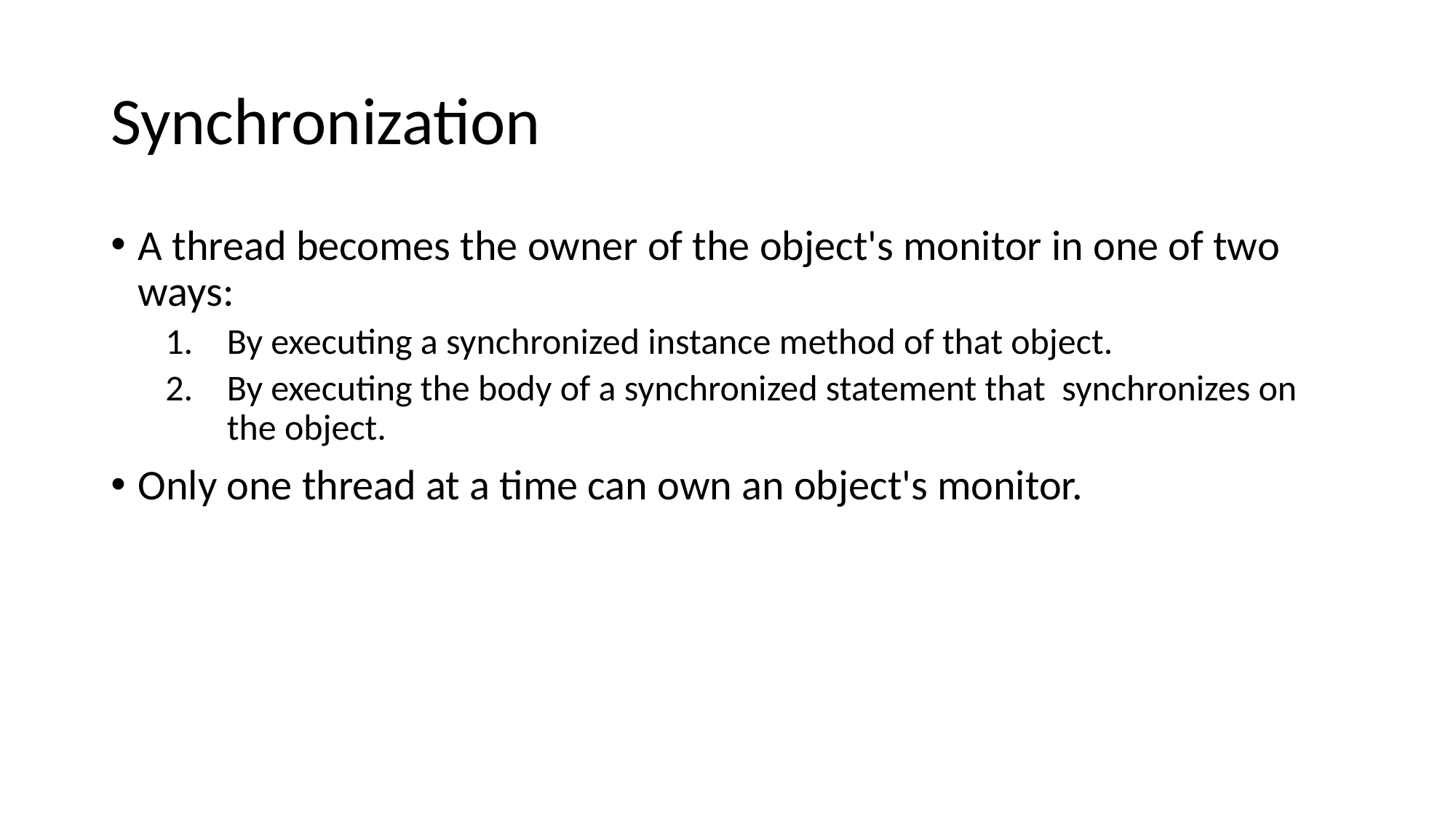

# Synchronization
A thread becomes the owner of the object's monitor in one of two ways:
By executing a synchronized instance method of that object.
By executing the body of a synchronized statement that  synchronizes on the object.
Only one thread at a time can own an object's monitor.